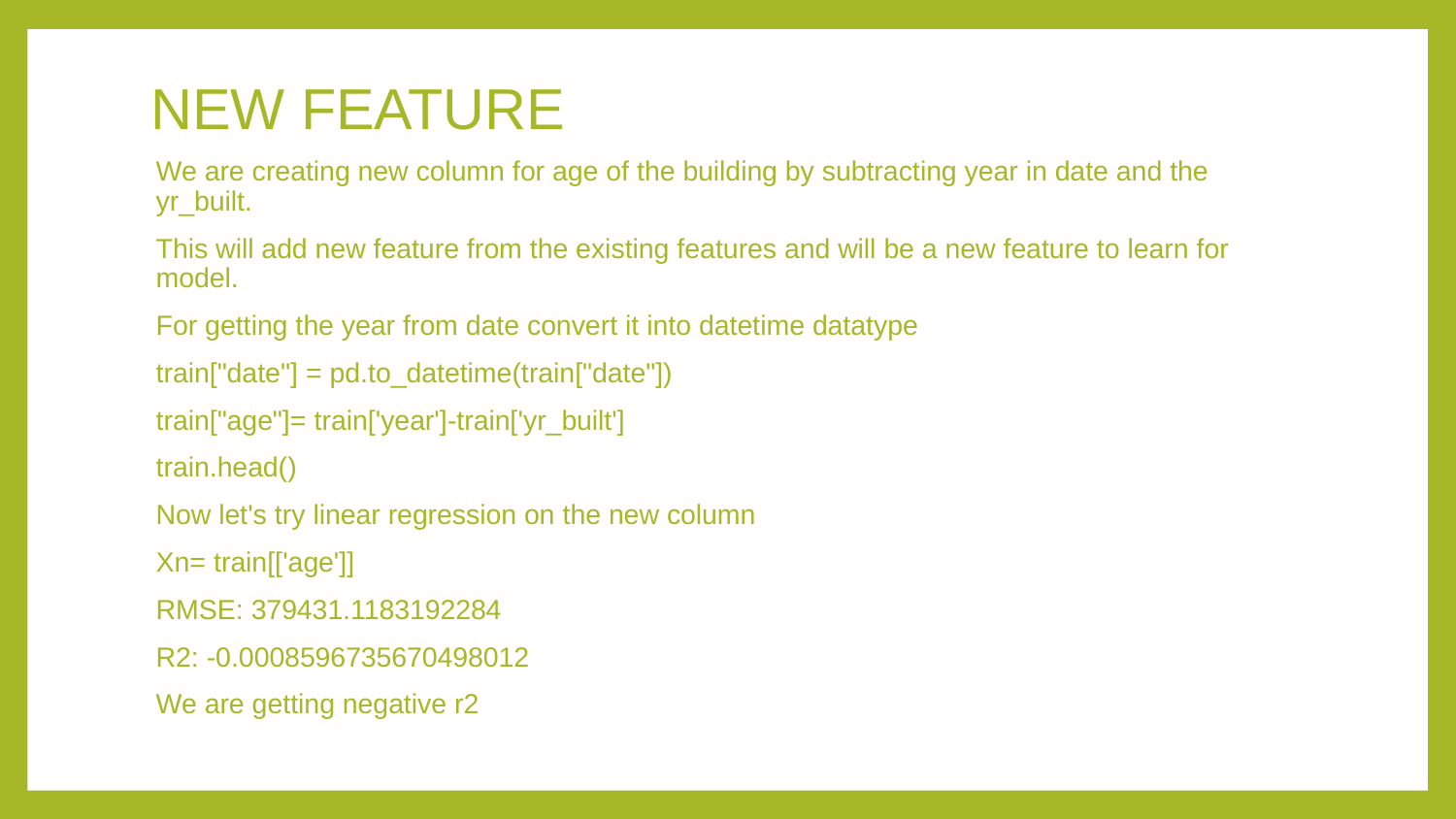

# NEW FEATURE
We are creating new column for age of the building by subtracting year in date and the yr_built.
This will add new feature from the existing features and will be a new feature to learn for model.
For getting the year from date convert it into datetime datatype
train["date"] = pd.to_datetime(train["date"])
train["age"]= train['year']-train['yr_built']
train.head()
Now let's try linear regression on the new column
Xn= train[['age']]
RMSE: 379431.1183192284
R2: -0.0008596735670498012
We are getting negative r2